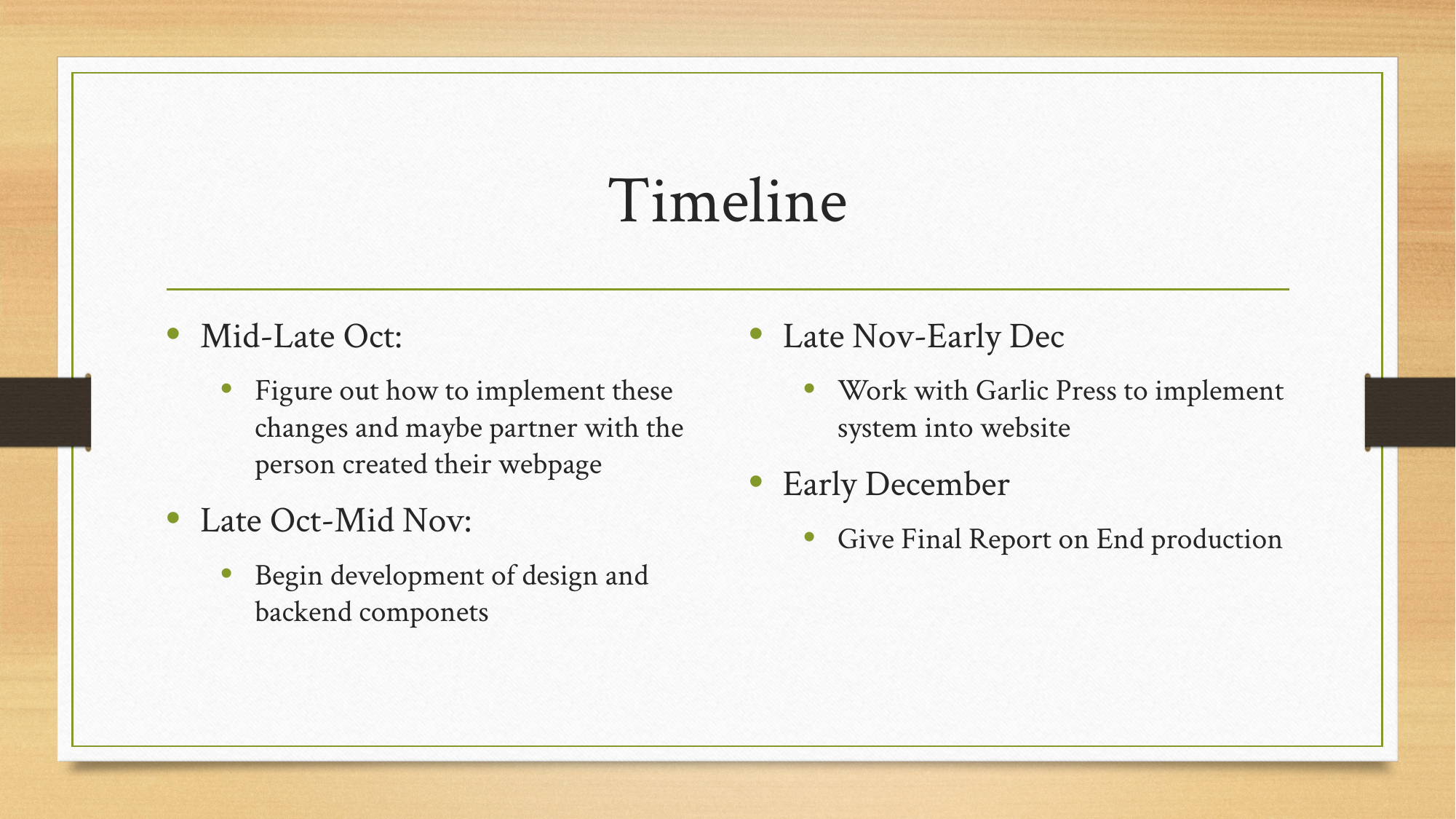

# Timeline
Mid-Late Oct:
Figure out how to implement these changes and maybe partner with the person created their webpage
Late Oct-Mid Nov:
Begin development of design and backend componets

Late Nov-Early Dec
Work with Garlic Press to implement system into website
Early December
Give Final Report on End production